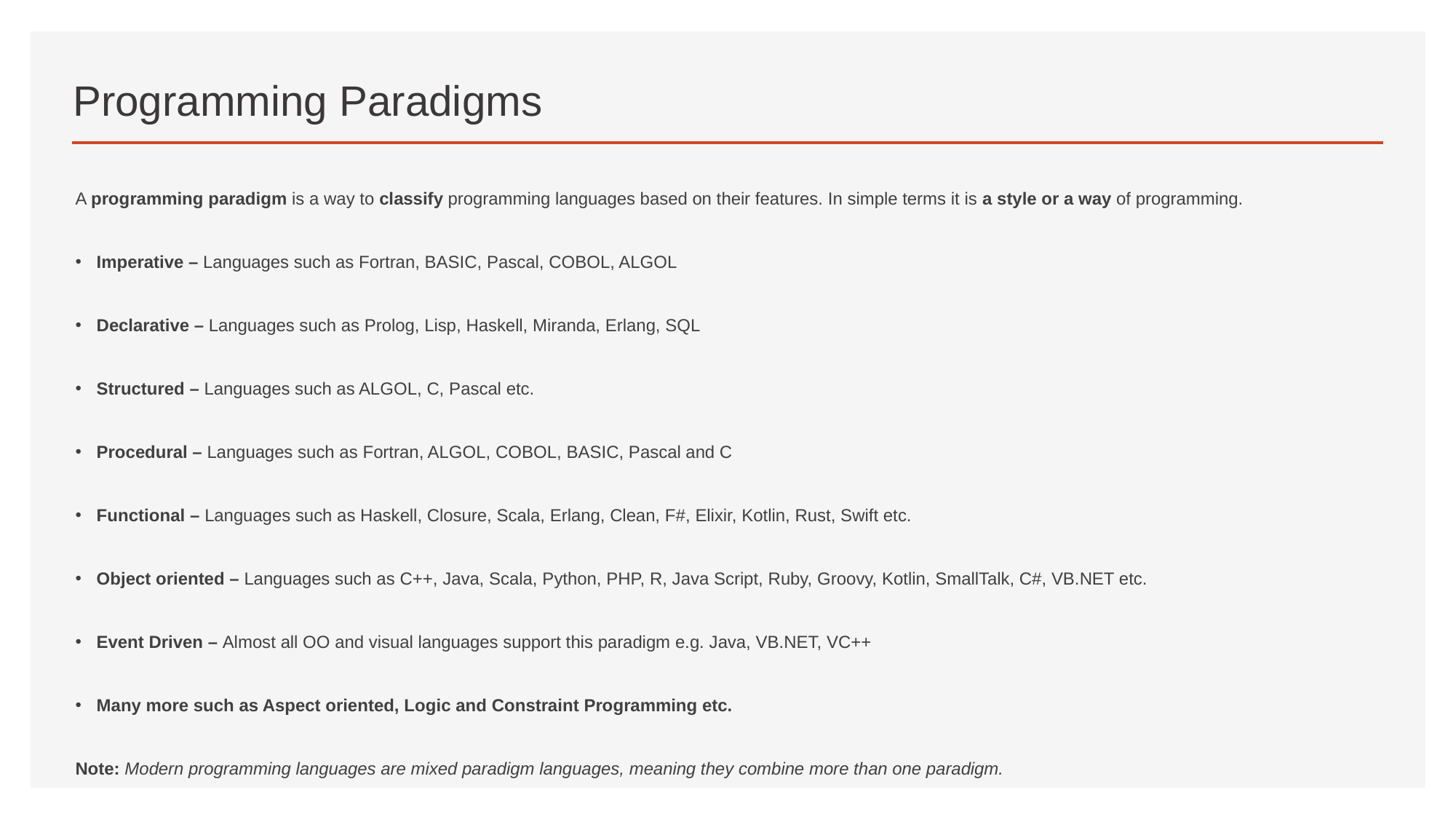

# Programming Paradigms
A programming paradigm is a way to classify programming languages based on their features. In simple terms it is a style or a way of programming.
Imperative – Languages such as Fortran, BASIC, Pascal, COBOL, ALGOL
Declarative – Languages such as Prolog, Lisp, Haskell, Miranda, Erlang, SQL
Structured – Languages such as ALGOL, C, Pascal etc.
Procedural – Languages such as Fortran, ALGOL, COBOL, BASIC, Pascal and C
Functional – Languages such as Haskell, Closure, Scala, Erlang, Clean, F#, Elixir, Kotlin, Rust, Swift etc.
Object oriented – Languages such as C++, Java, Scala, Python, PHP, R, Java Script, Ruby, Groovy, Kotlin, SmallTalk, C#, VB.NET etc.
Event Driven – Almost all OO and visual languages support this paradigm e.g. Java, VB.NET, VC++
Many more such as Aspect oriented, Logic and Constraint Programming etc.
Note: Modern programming languages are mixed paradigm languages, meaning they combine more than one paradigm.